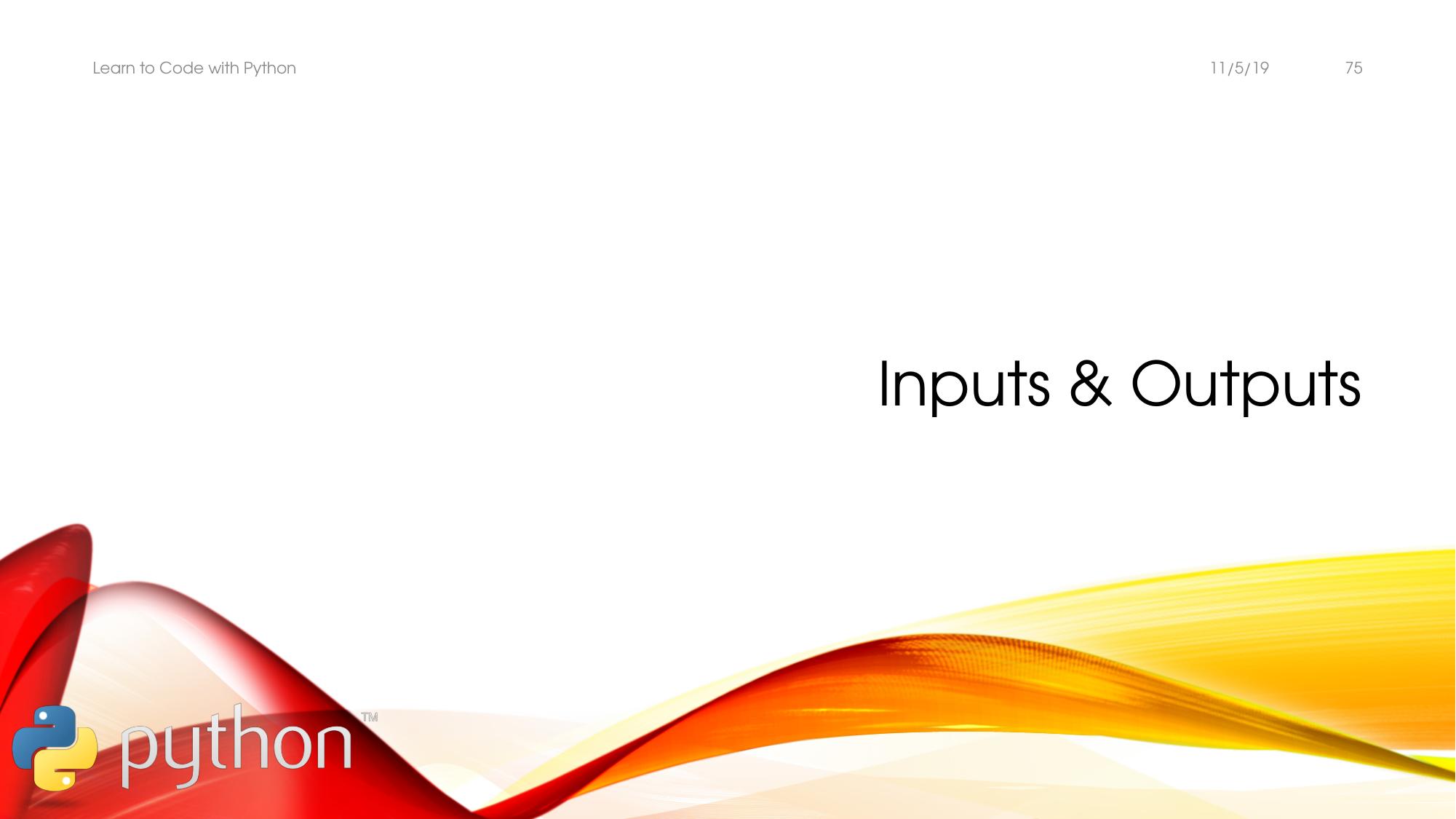

11/5/19
75
Learn to Code with Python
# Inputs & Outputs